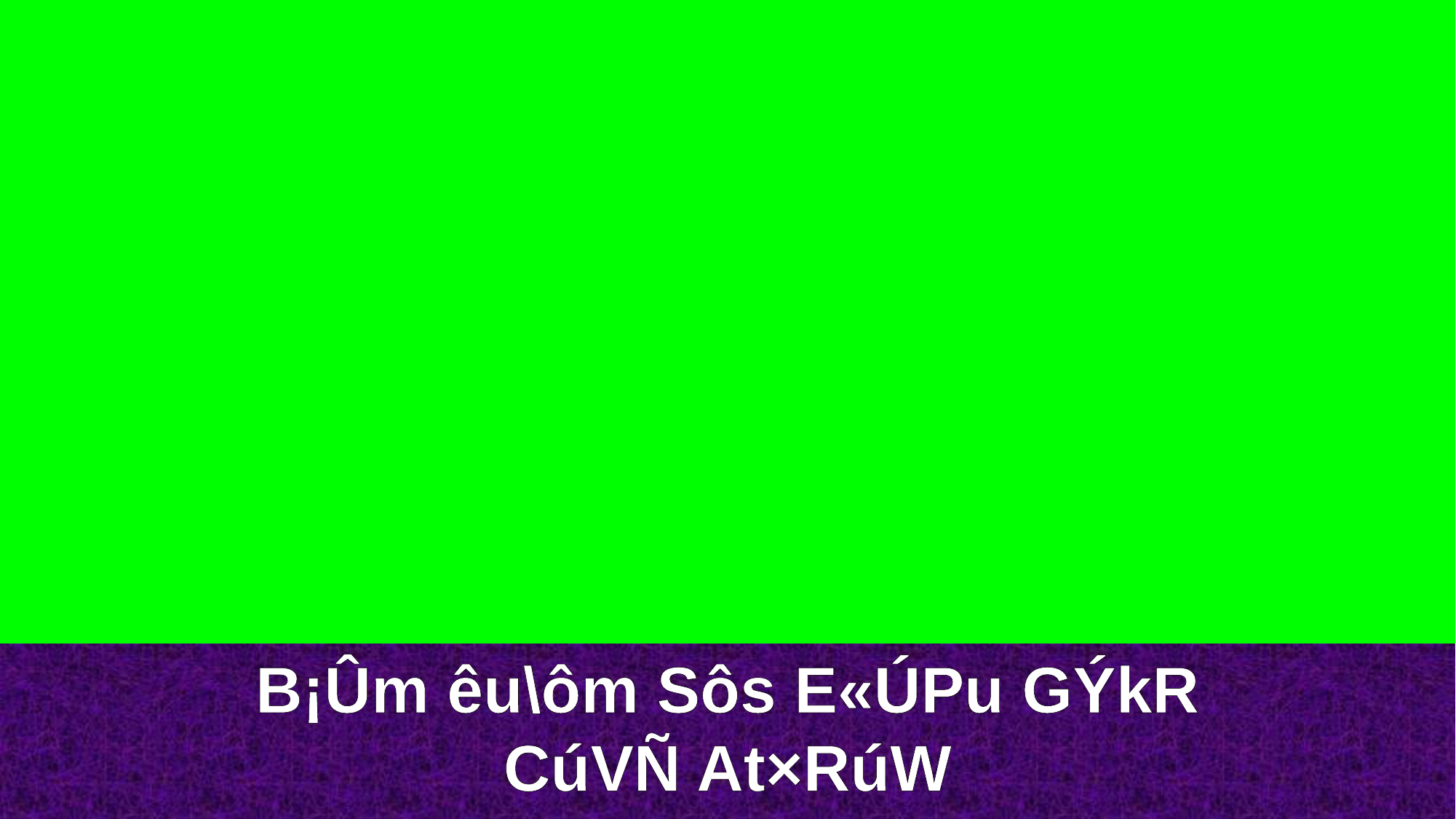

B¡Ûm êu\ôm Sôs E«ÚPu GÝkR CúVÑ At×RúW